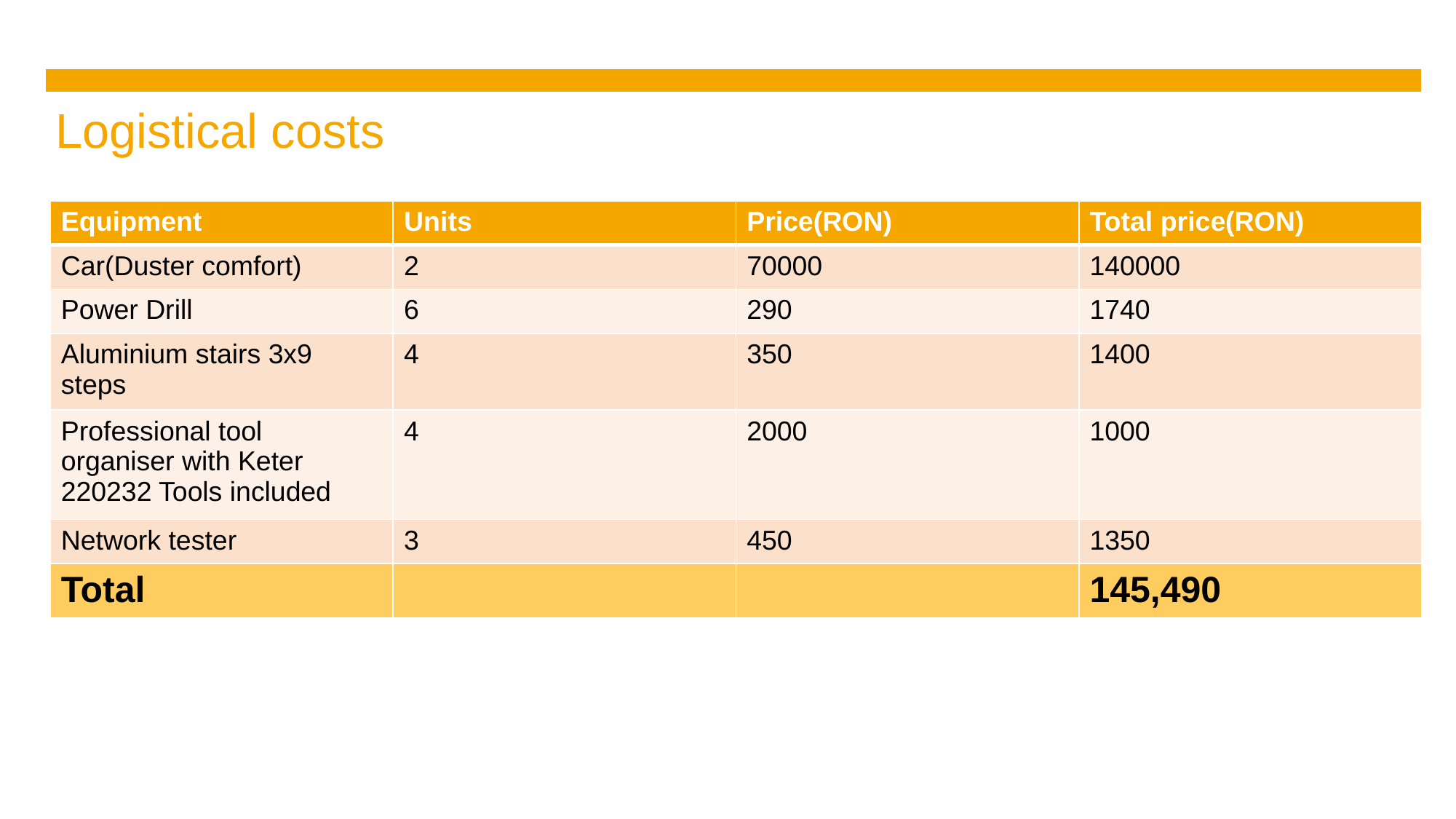

Logistical costs
| Equipment | Units | Price(RON) | Total price(RON) |
| --- | --- | --- | --- |
| Car(Duster comfort) | 2 | 70000 | 140000 |
| Power Drill | 6 | 290 | 1740 |
| Aluminium stairs 3x9 steps | 4 | 350 | 1400 |
| Professional tool organiser with Keter 220232 Tools included | 4 | 2000 | 1000 |
| Network tester | 3 | 450 | 1350 |
| Total |  |  | 145,490 |
Human resources